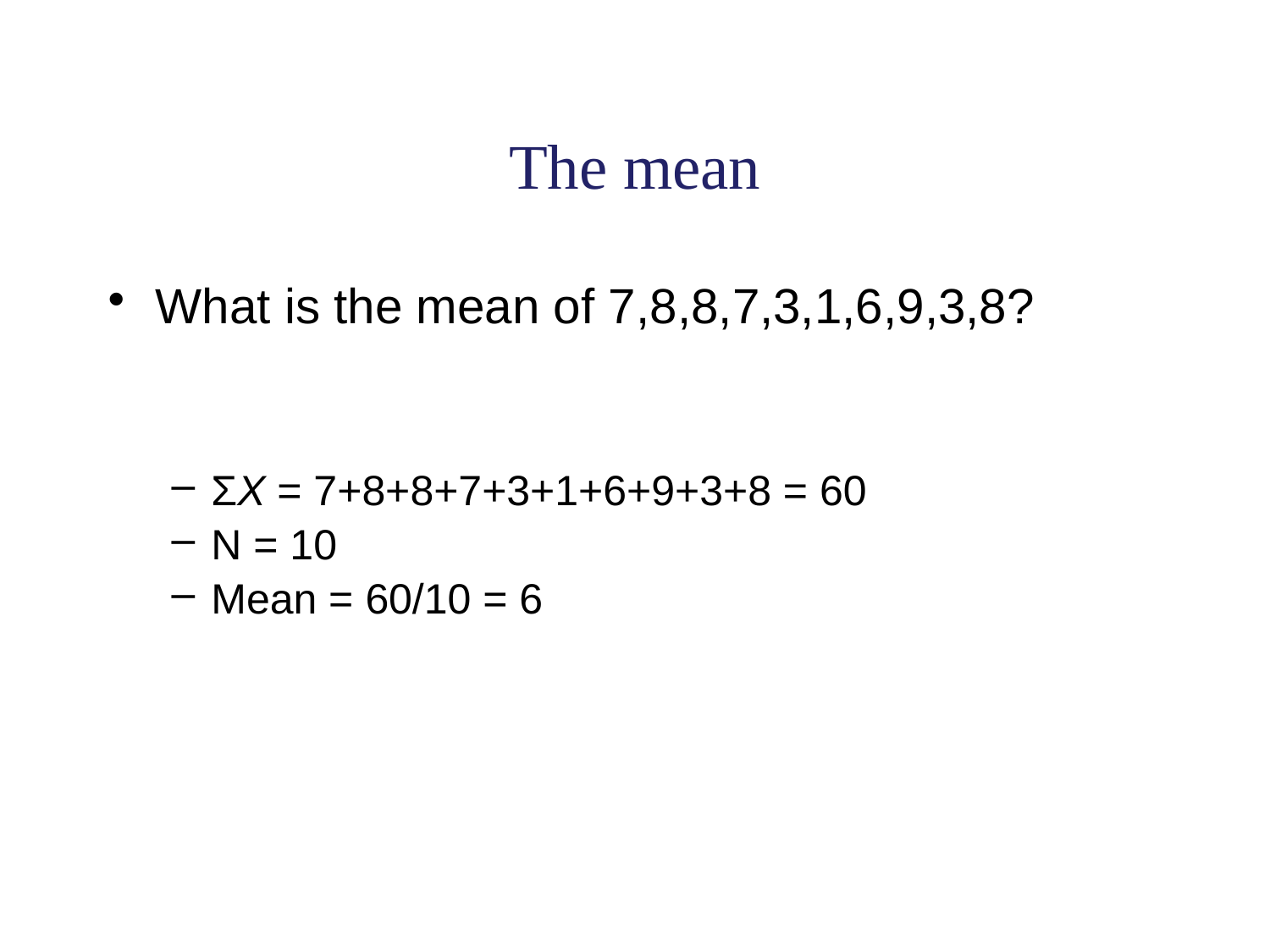

# The mean
What is the mean of 7,8,8,7,3,1,6,9,3,8?

ΣX = 7+8+8+7+3+1+6+9+3+8 = 60
N = 10
Mean = 60/10 = 6